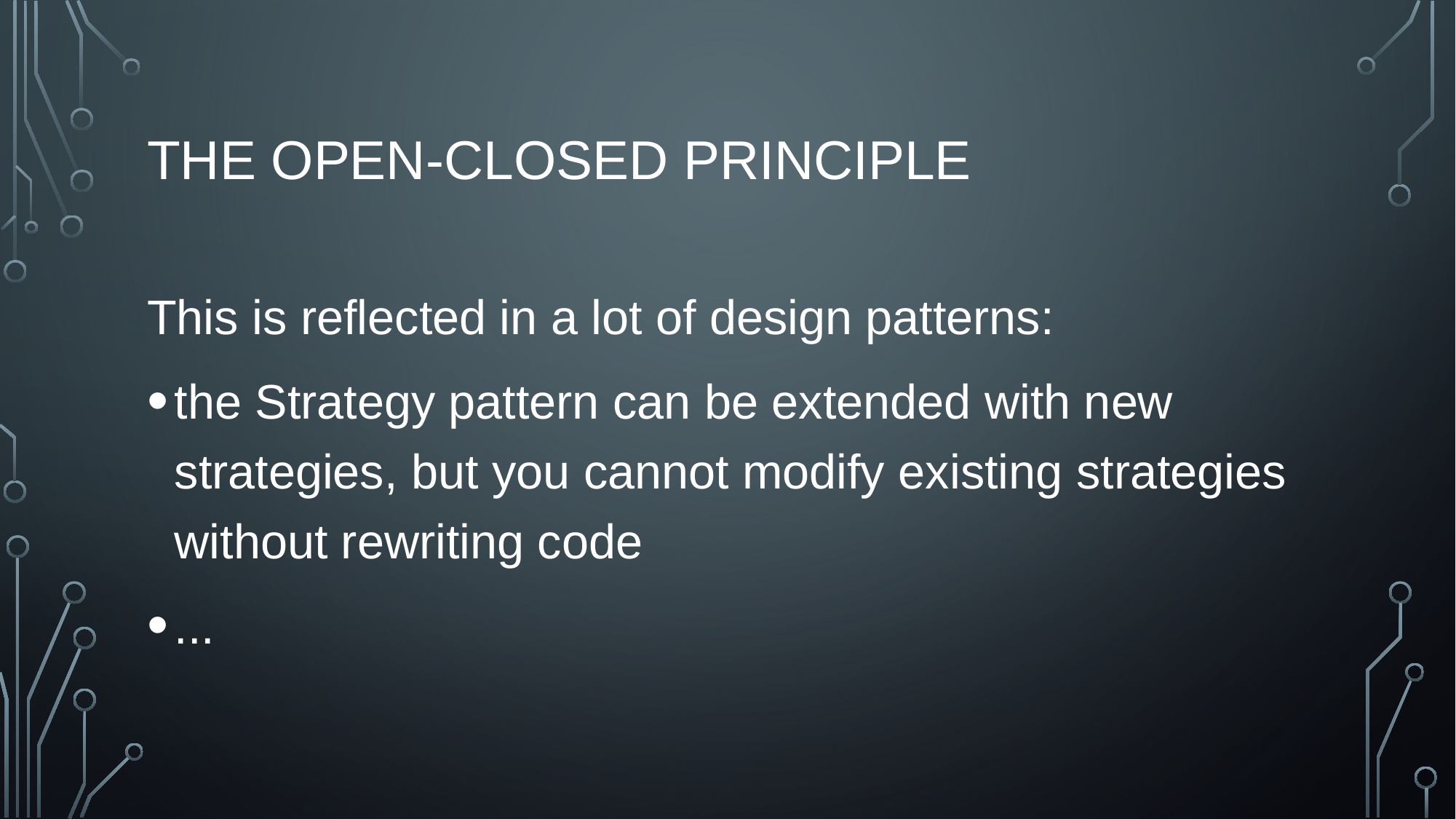

# The open-closed principle
This is reflected in a lot of design patterns:
the Strategy pattern can be extended with new strategies, but you cannot modify existing strategies without rewriting code
...